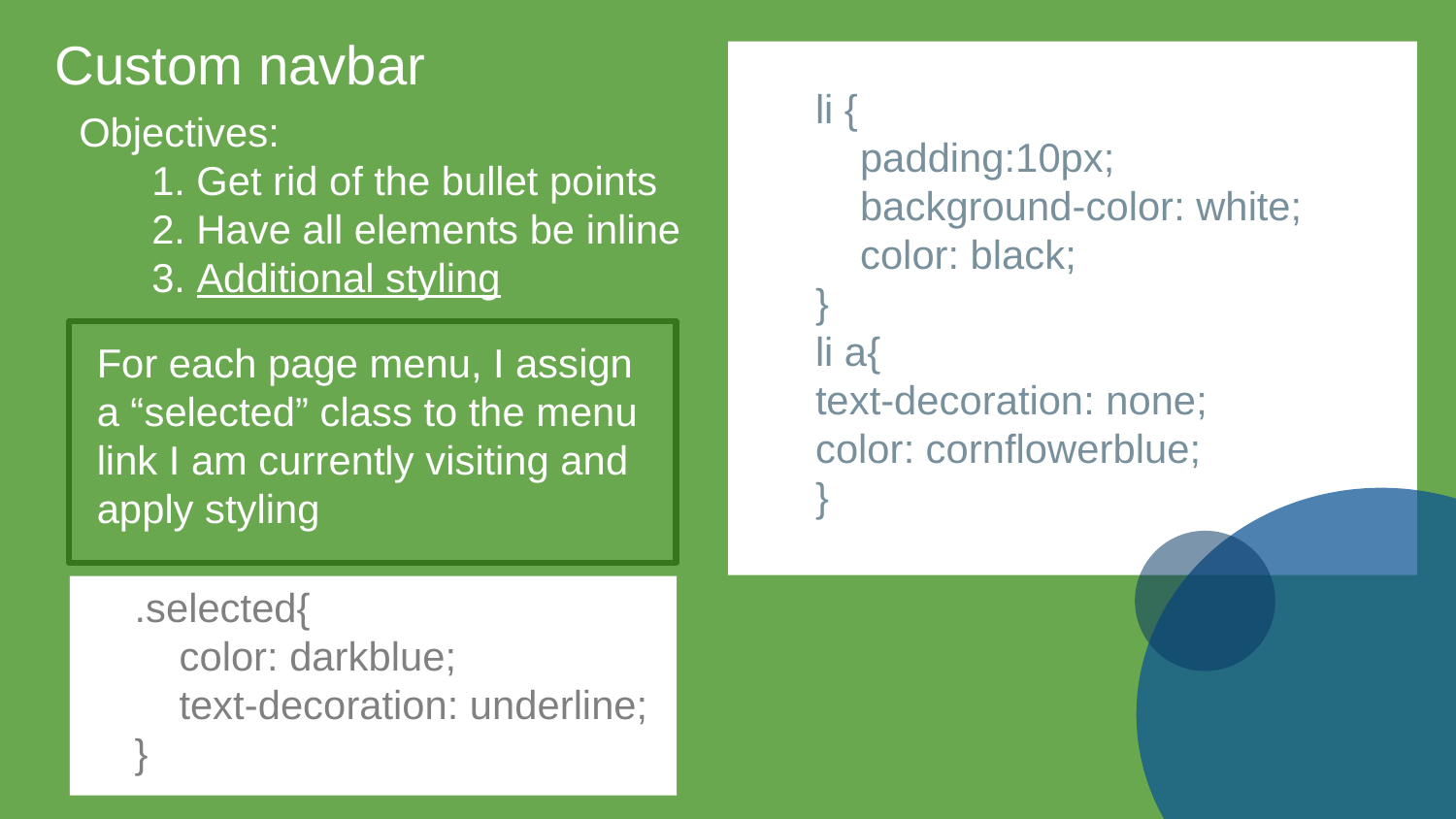

Custom navbar

li {
    padding:10px;
    background-color: white;
    color: black;
}
li a{
text-decoration: none;
color: cornflowerblue;
}

Objectives:
1. Get rid of the bullet points
2. Have all elements be inline
3. Additional styling

For each page menu, I assign a “selected” class to the menu link I am currently visiting and apply styling

.selected{
    color: darkblue;
    text-decoration: underline;
}